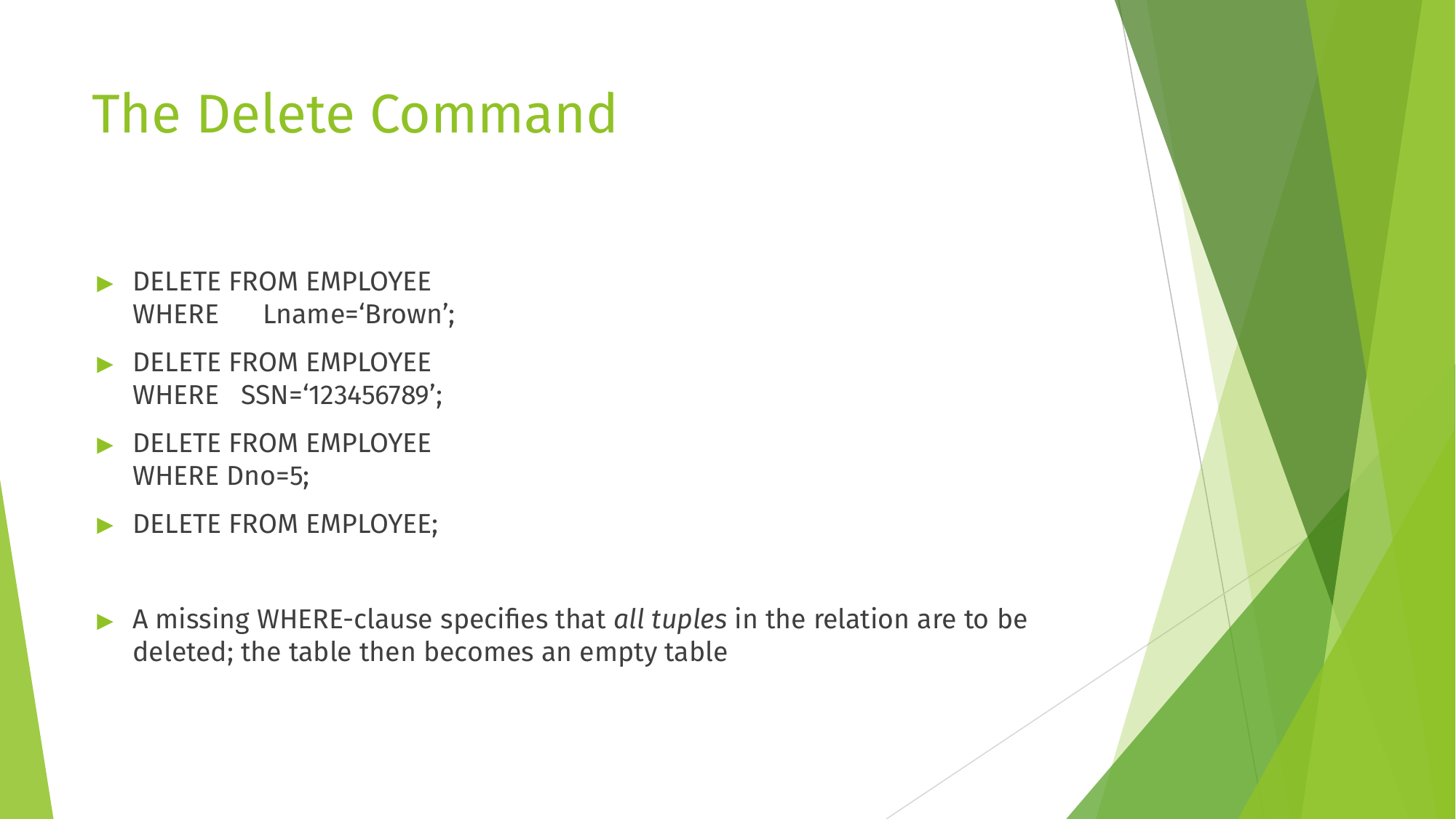

# The Delete Command
DELETE FROM EMPLOYEE
WHERE      Lname=‘Brown’;
DELETE FROM EMPLOYEE
WHERE   SSN=‘123456789’;
DELETE FROM EMPLOYEE
WHERE Dno=5;
DELETE FROM EMPLOYEE;

A missing WHERE-clause specifies that all tuples in the relation are to be deleted; the table then becomes an empty table